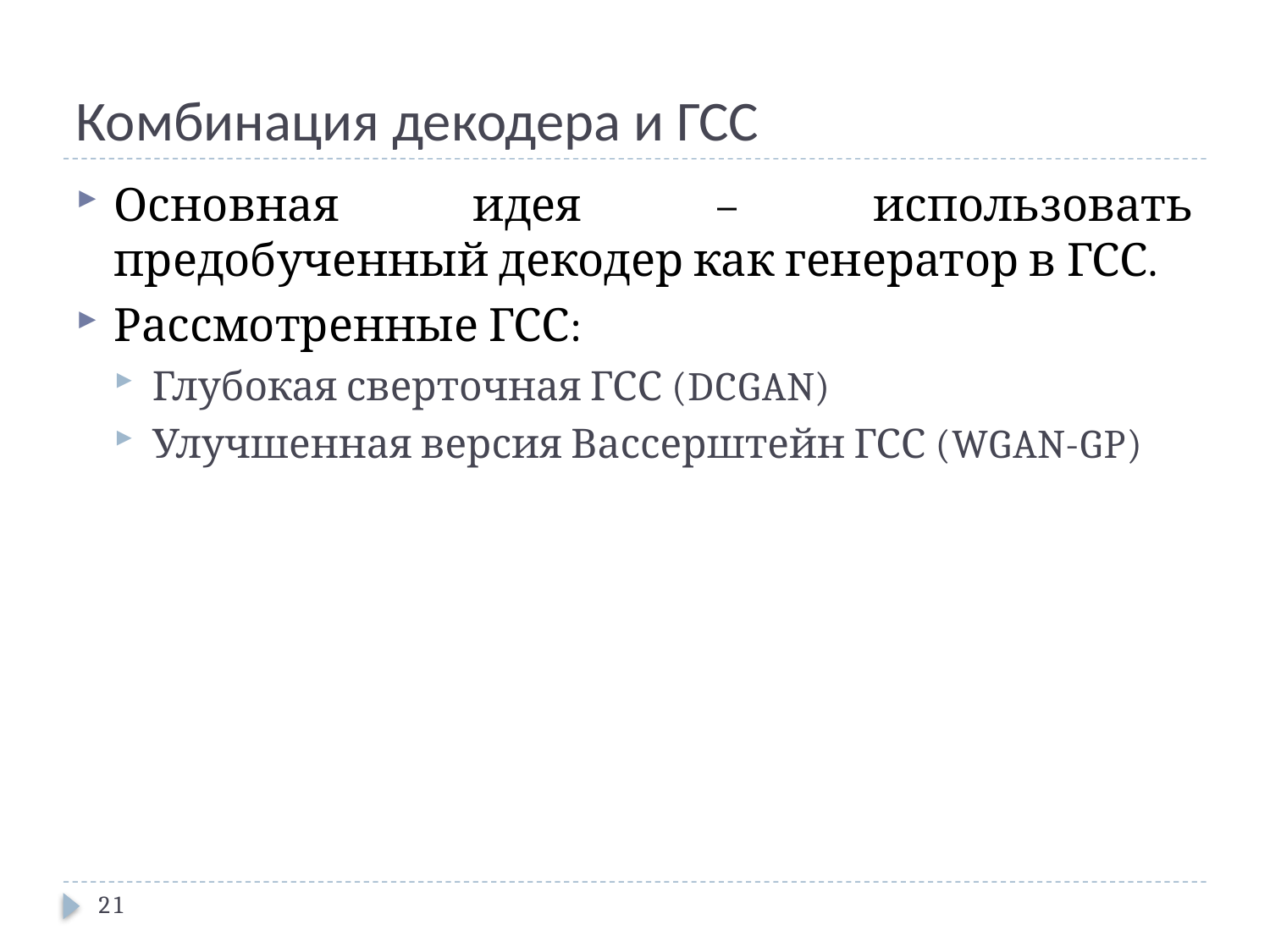

# Комбинация декодера и ГСС
Основная идея – использовать предобученный декодер как генератор в ГСС.
Рассмотренные ГСС:
Глубокая сверточная ГСС (DCGAN)
Улучшенная версия Вассерштейн ГСС (WGAN-GP)
21